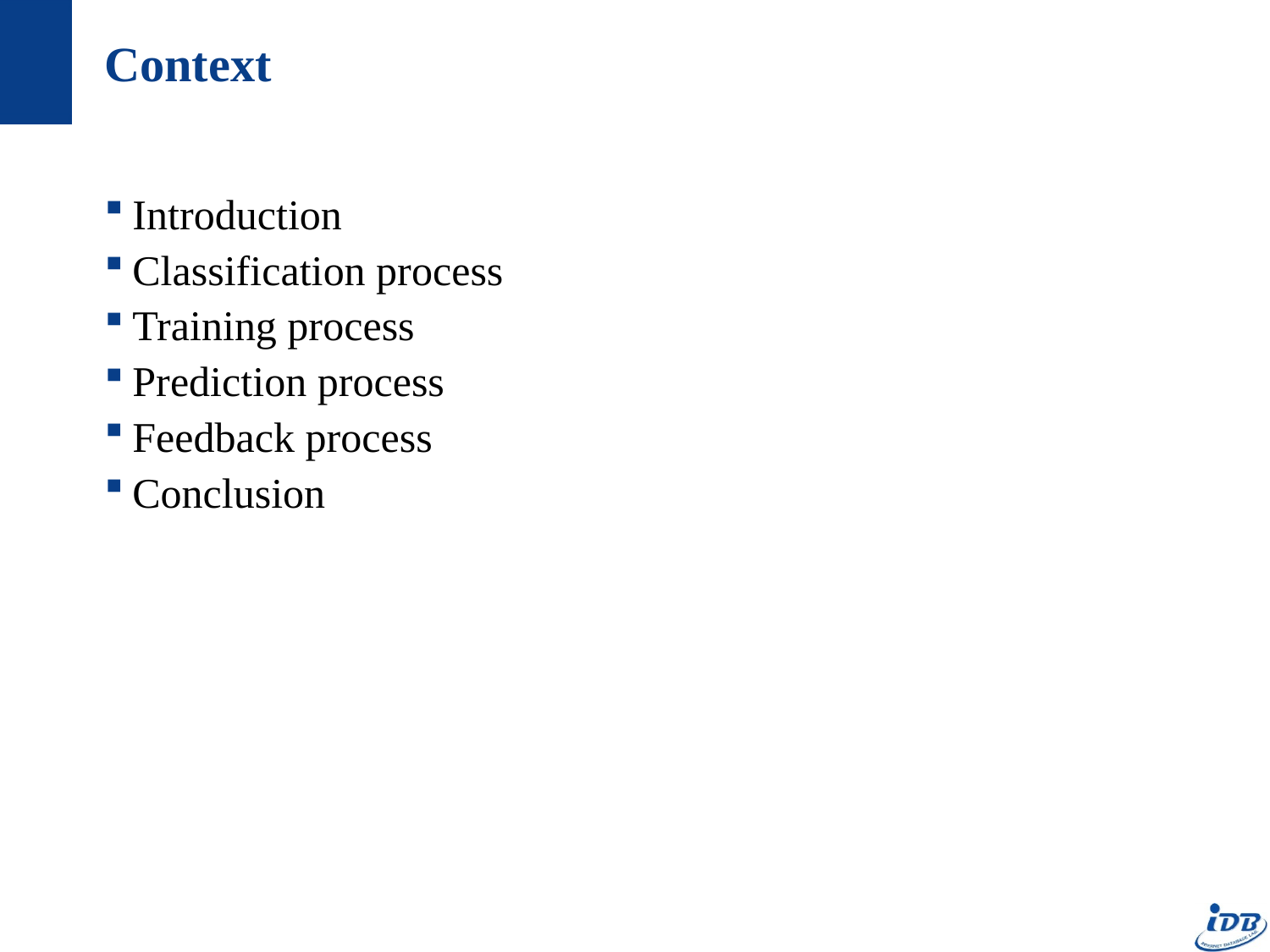

# Context
Introduction
Classification process
Training process
Prediction process
Feedback process
Conclusion